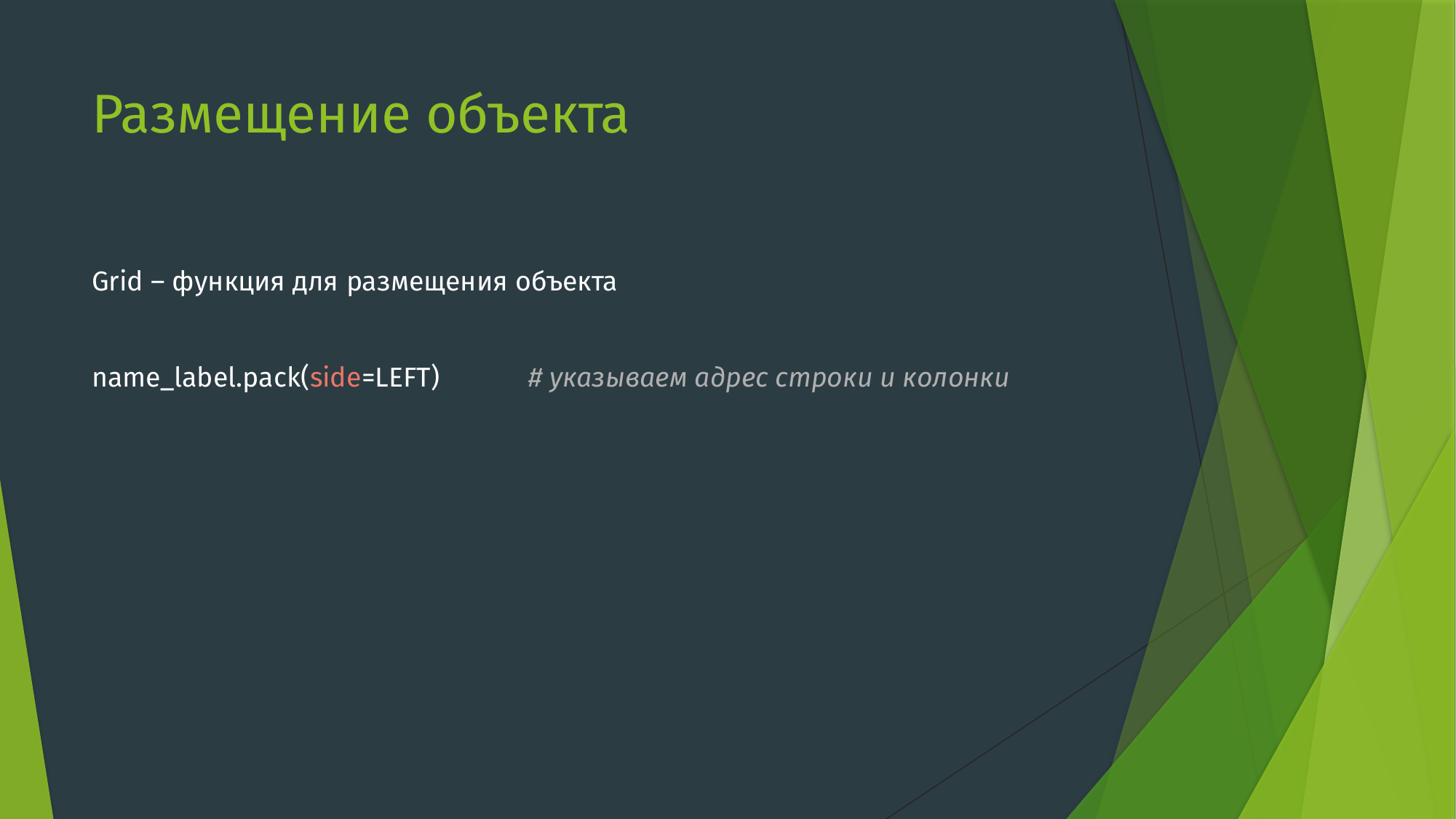

# Размещение объекта
Grid – функция для размещения объекта

name_label.pack(side=LEFT)	# указываем адрес строки и колонки